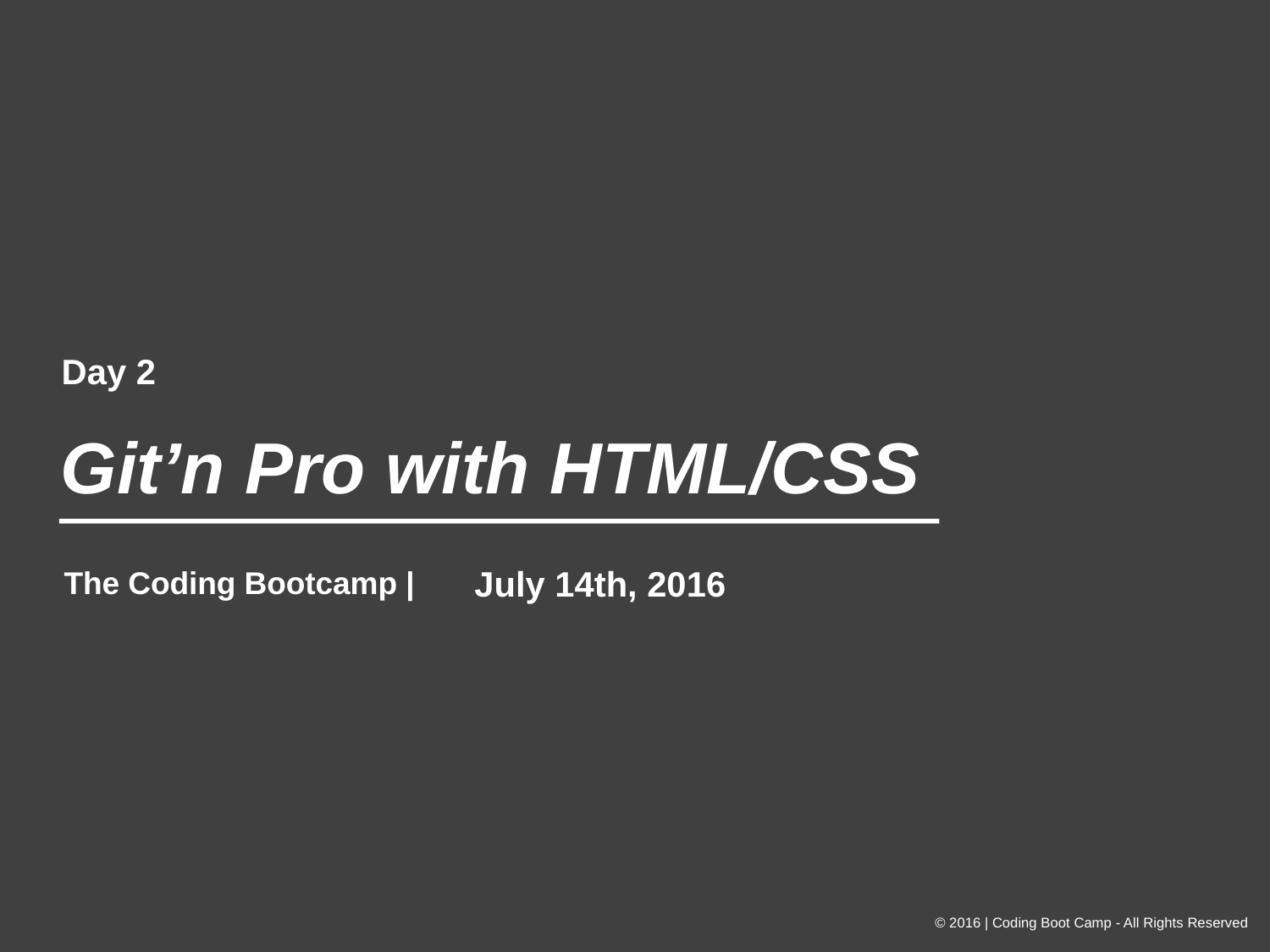

Day 2
# Git’n Pro with HTML/CSS
July 14th, 2016